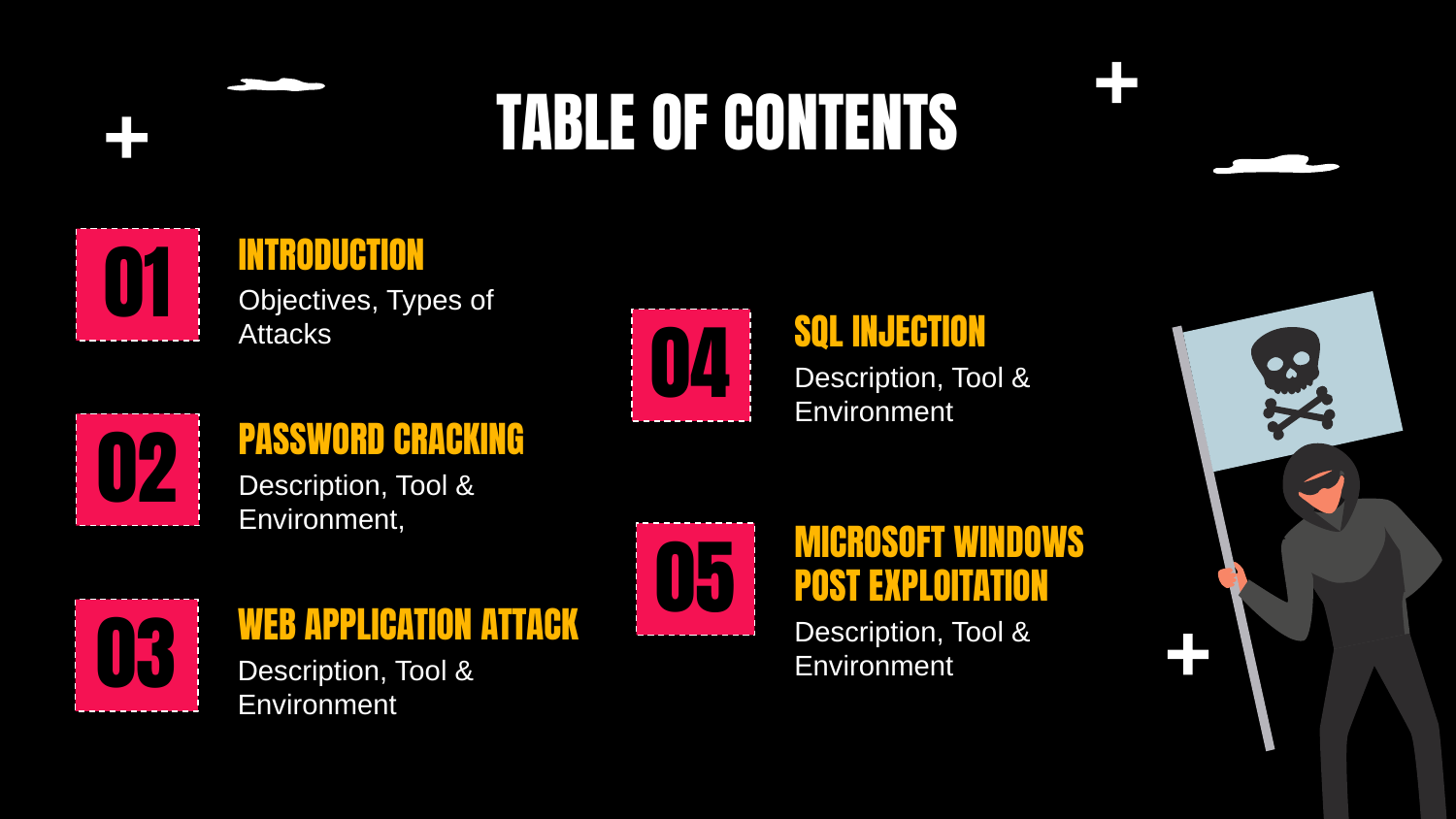

# TABLE OF CONTENTS

INTRODUCTION
01
Objectives, Types of Attacks
SQL INJECTION

04
Description, Tool & Environment
PASSWORD CRACKING
02
Description, Tool & Environment,
MICROSOFT WINDOWS POST EXPLOITATION
05
WEB APPLICATION ATTACK
Description, Tool & Environment
03

Description, Tool & Environment